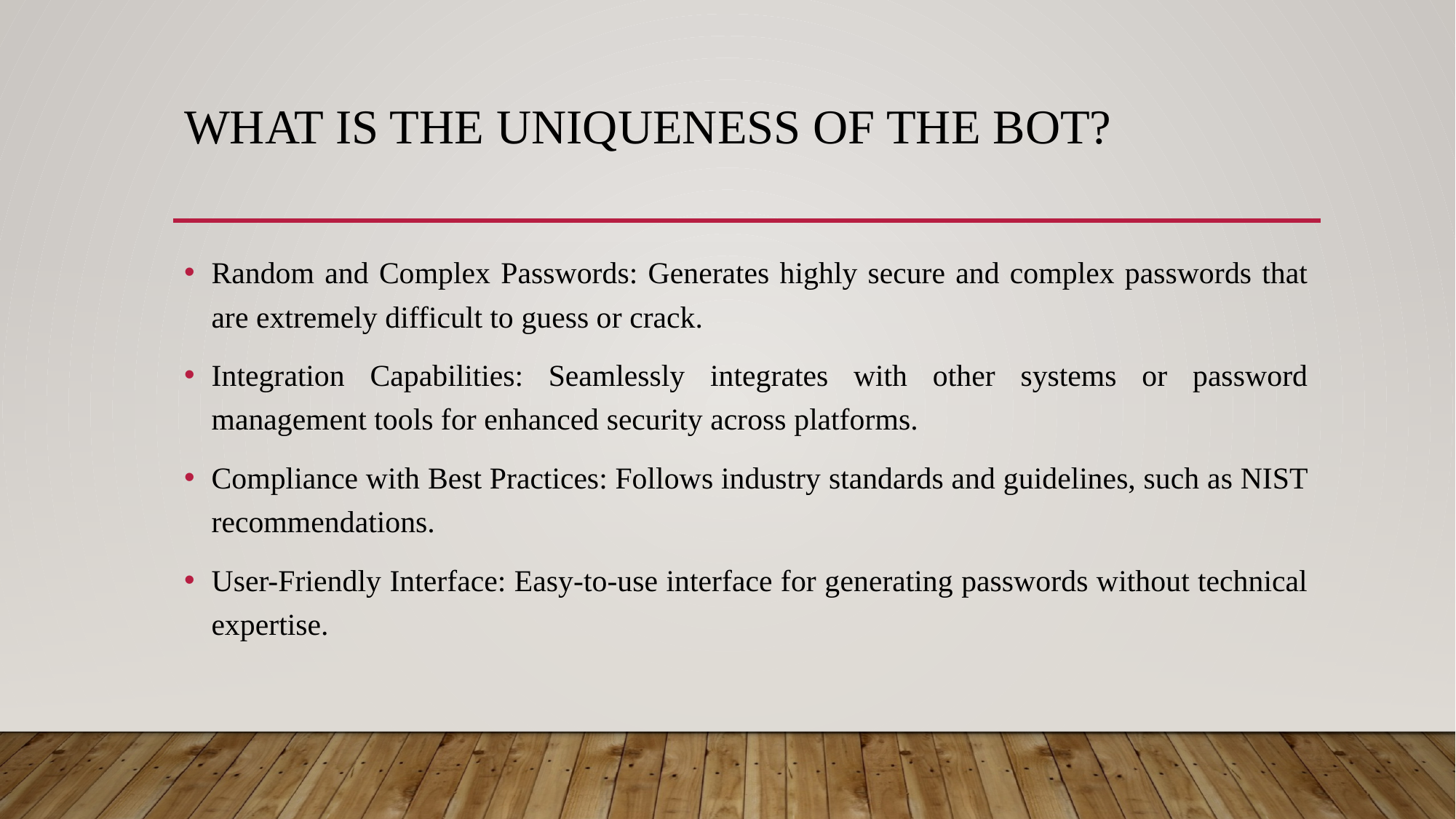

# What is the uniqueness of the bot?
Random and Complex Passwords: Generates highly secure and complex passwords that are extremely difficult to guess or crack.
Integration Capabilities: Seamlessly integrates with other systems or password management tools for enhanced security across platforms.
Compliance with Best Practices: Follows industry standards and guidelines, such as NIST recommendations.
User-Friendly Interface: Easy-to-use interface for generating passwords without technical expertise.